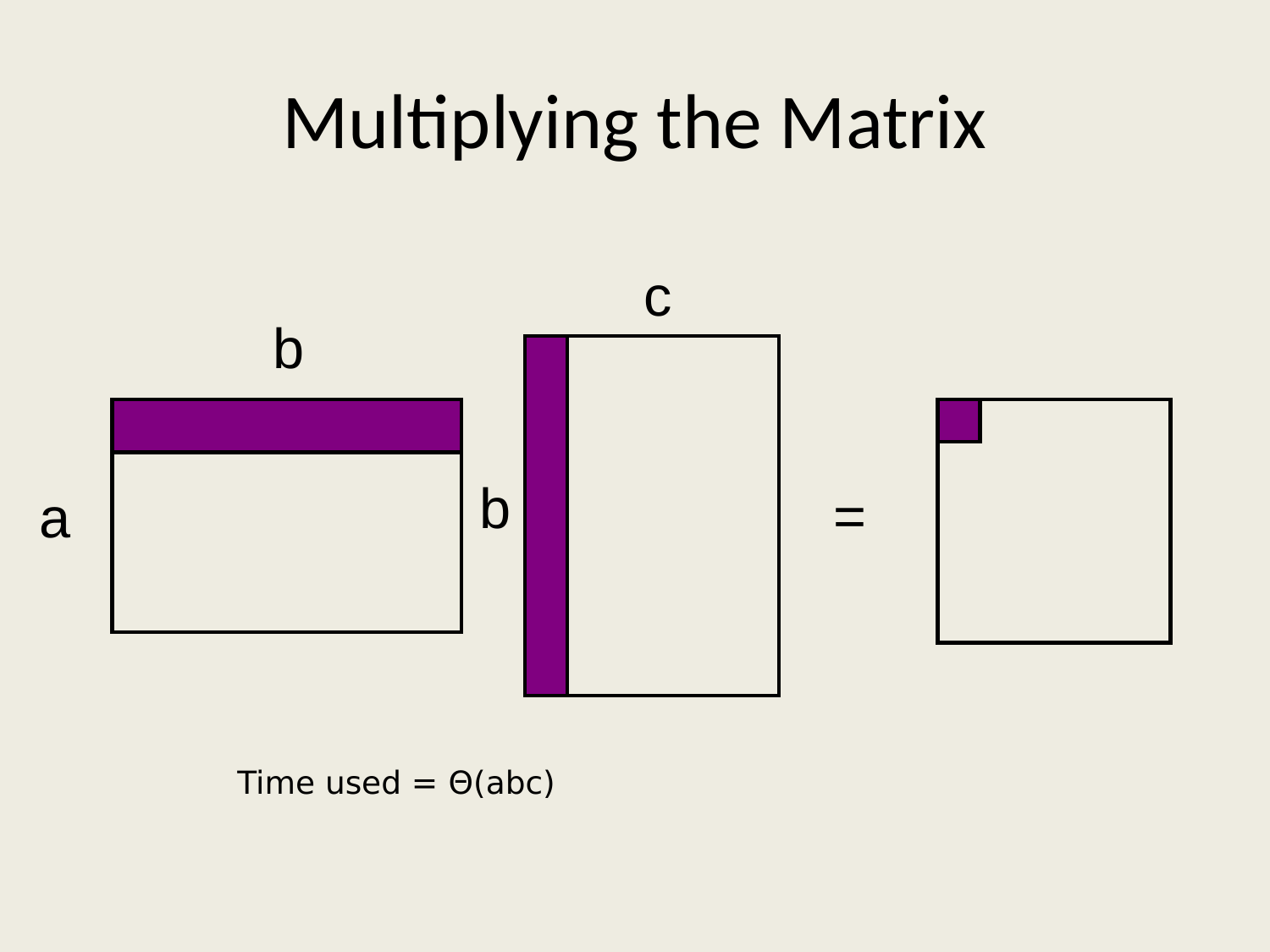

# Multiplying the Matrix
c
b

b
=
a
Time used = Θ(abc)